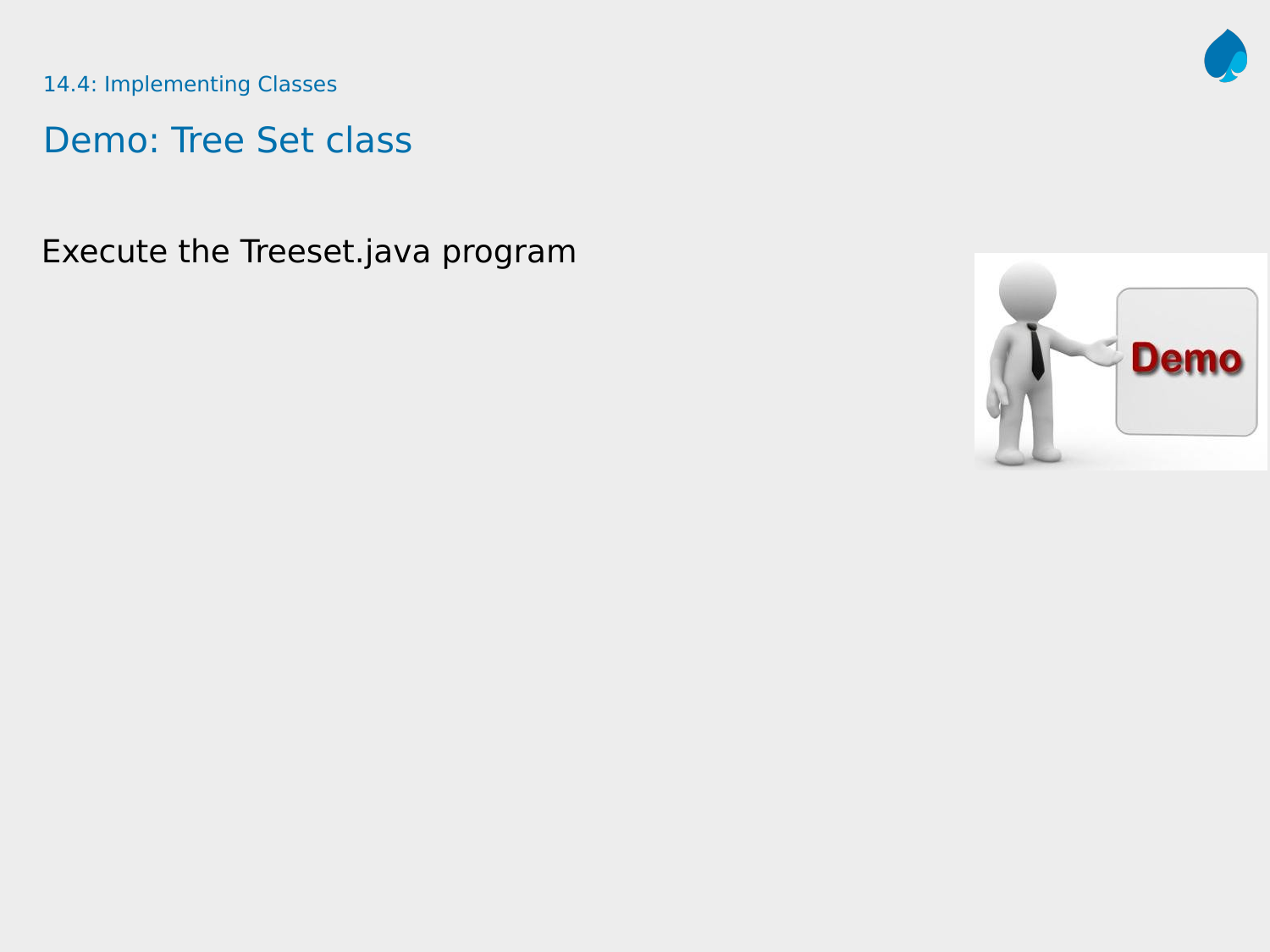

# 14.4: Implementing Classes Demo: Tree Set class
Execute the Treeset.java program